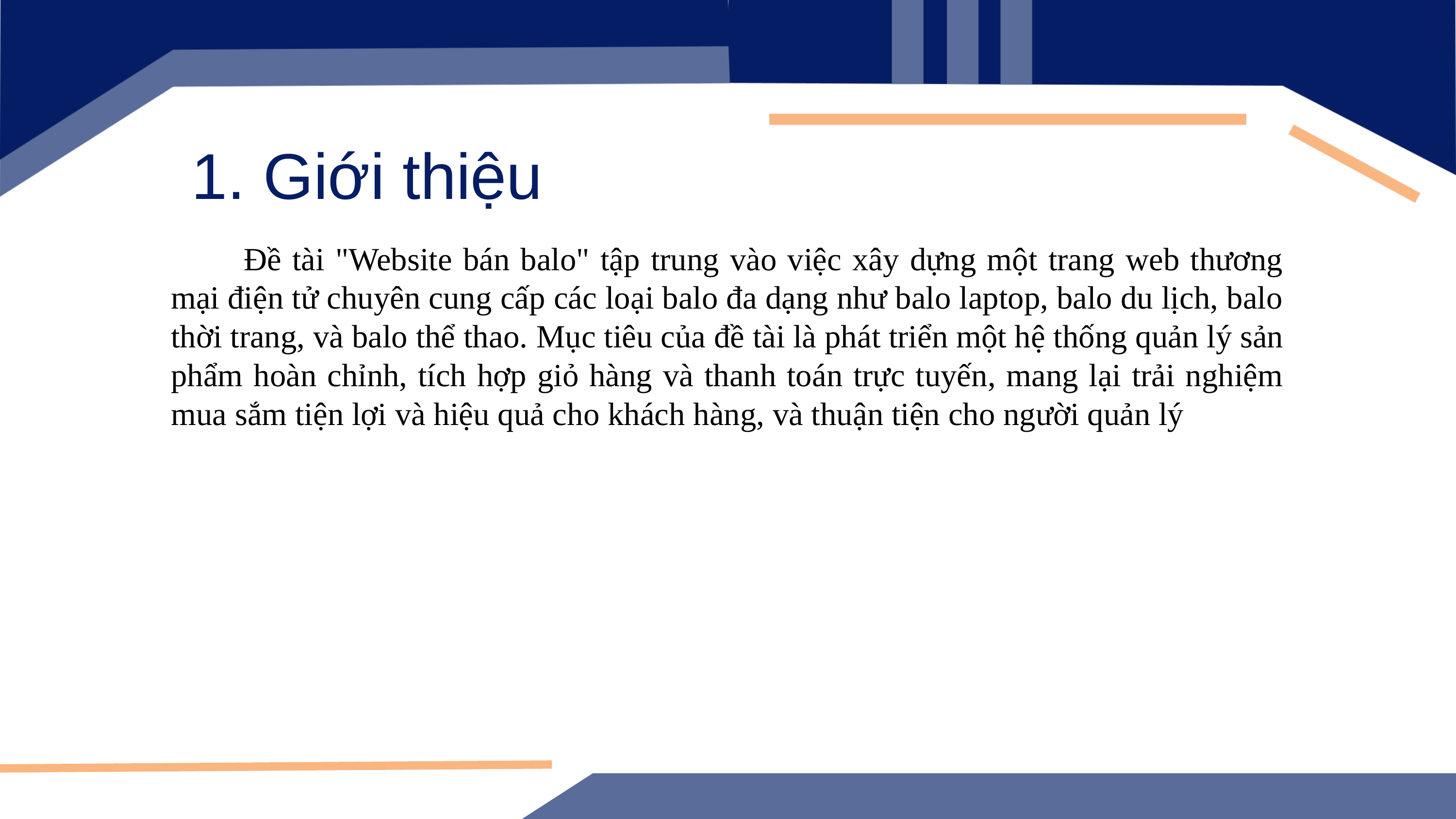

1. Giới thiệu
	Đề tài "Website bán balo" tập trung vào việc xây dựng một trang web thương mại điện tử chuyên cung cấp các loại balo đa dạng như balo laptop, balo du lịch, balo thời trang, và balo thể thao. Mục tiêu của đề tài là phát triển một hệ thống quản lý sản phẩm hoàn chỉnh, tích hợp giỏ hàng và thanh toán trực tuyến, mang lại trải nghiệm mua sắm tiện lợi và hiệu quả cho khách hàng, và thuận tiện cho người quản lý